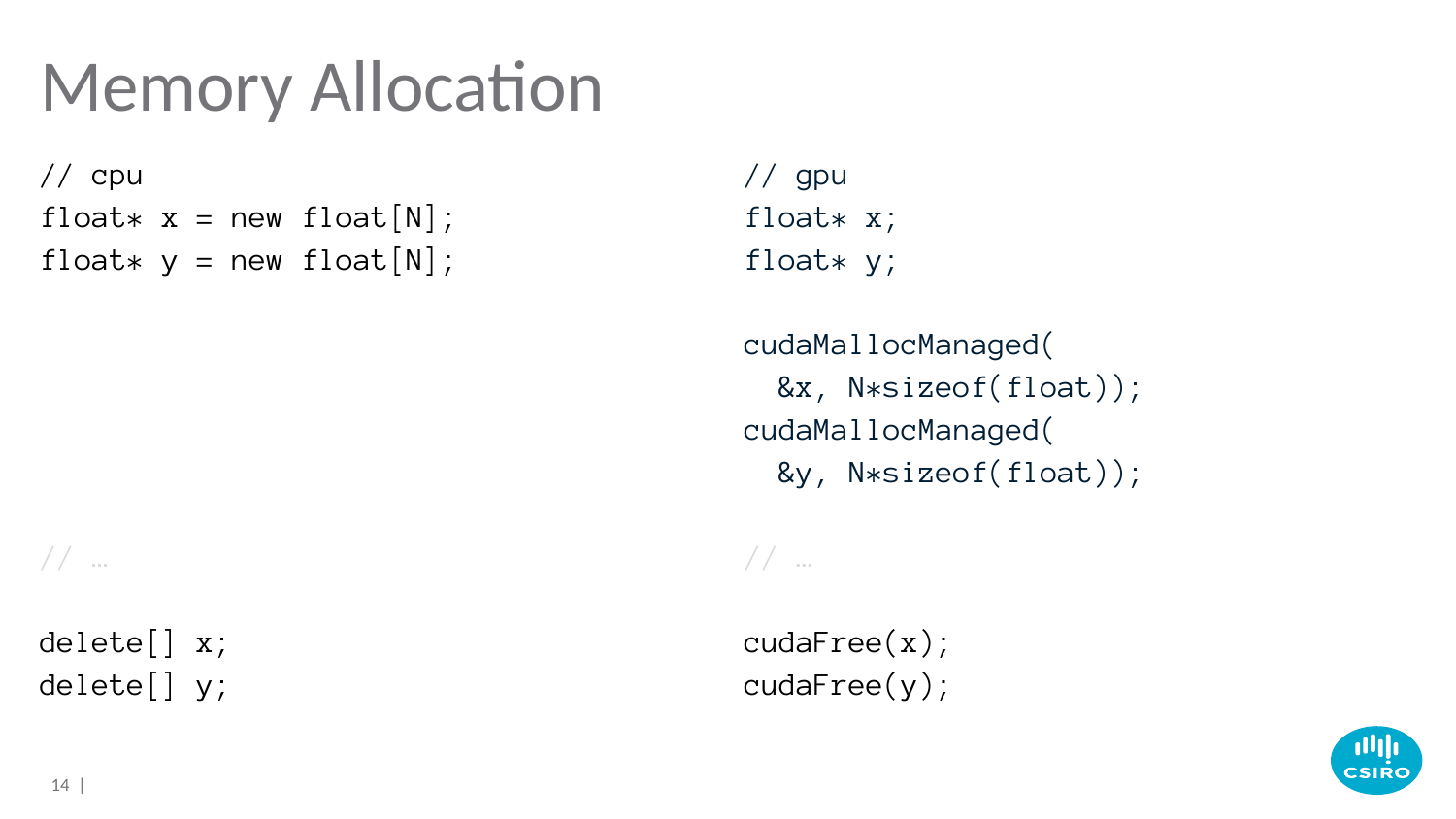

# Memory Allocation
// cpu
float* x = new float[N];
float* y = new float[N];

// …

delete[] x;
delete[] y;
// gpu
float* x;
float* y;

cudaMallocManaged(
  &x, N*sizeof(float));
cudaMallocManaged(
  &y, N*sizeof(float));

// …

cudaFree(x);
cudaFree(y);

14  |